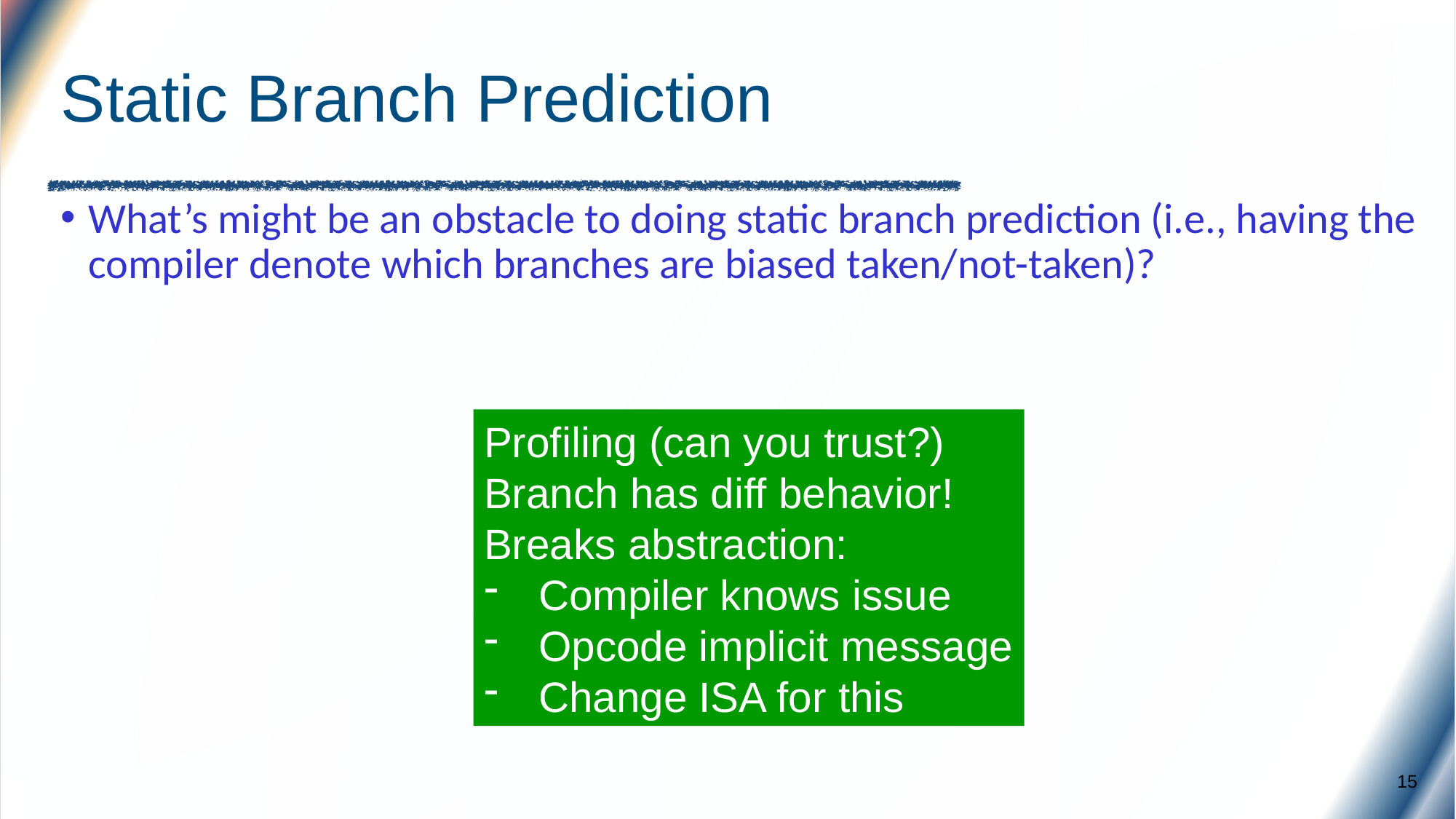

# Static Branch Prediction
What’s might be an obstacle to doing static branch prediction (i.e., having the compiler denote which branches are biased taken/not-taken)?
Profiling (can you trust?)
Branch has diff behavior!
Breaks abstraction:
Compiler knows issue
Opcode implicit message
Change ISA for this
15